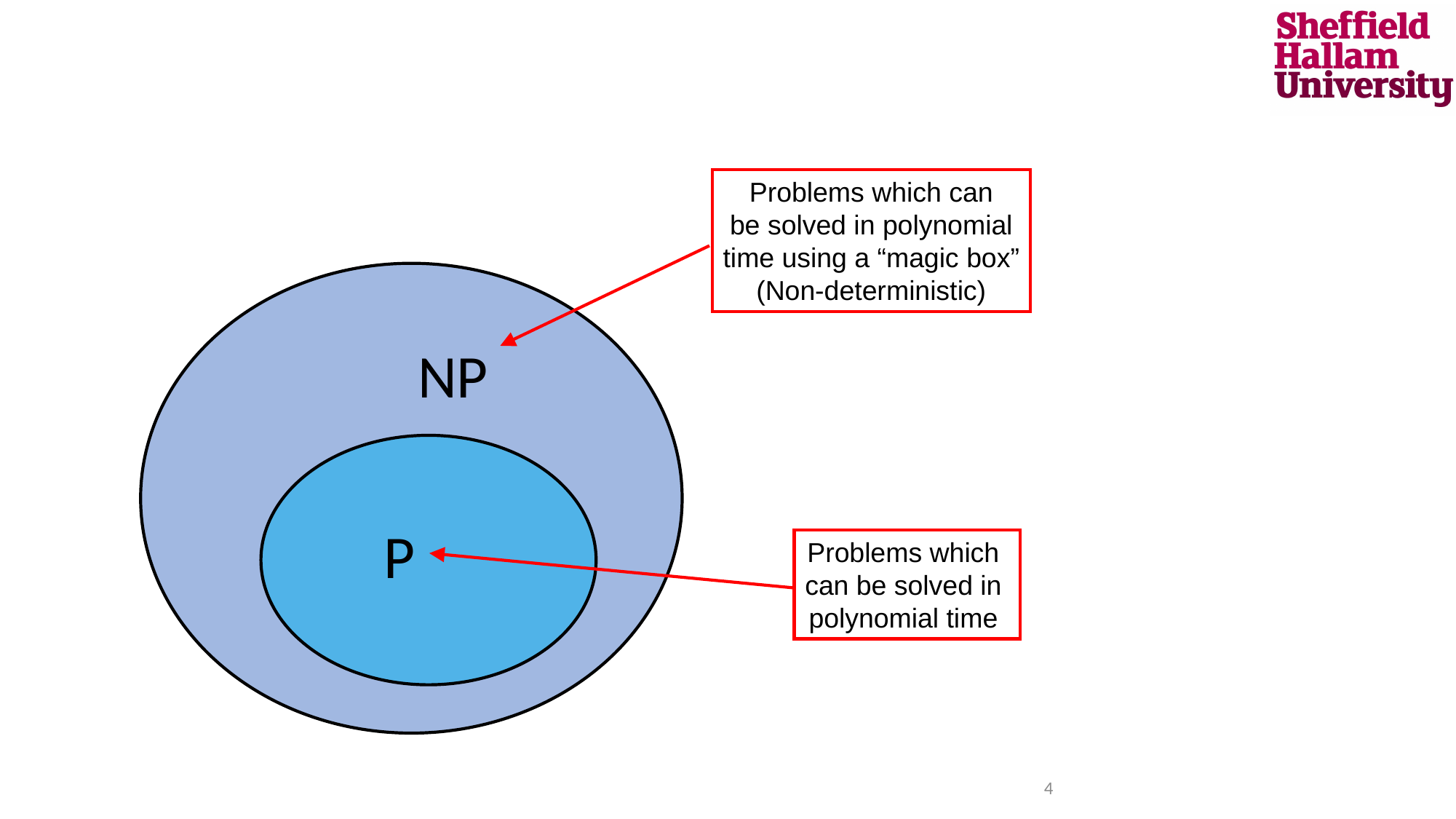

#
Problems which can
be solved in polynomial
time using a “magic box”
(Non-deterministic)

NP

P
Problems which
can be solved in
polynomial time

4